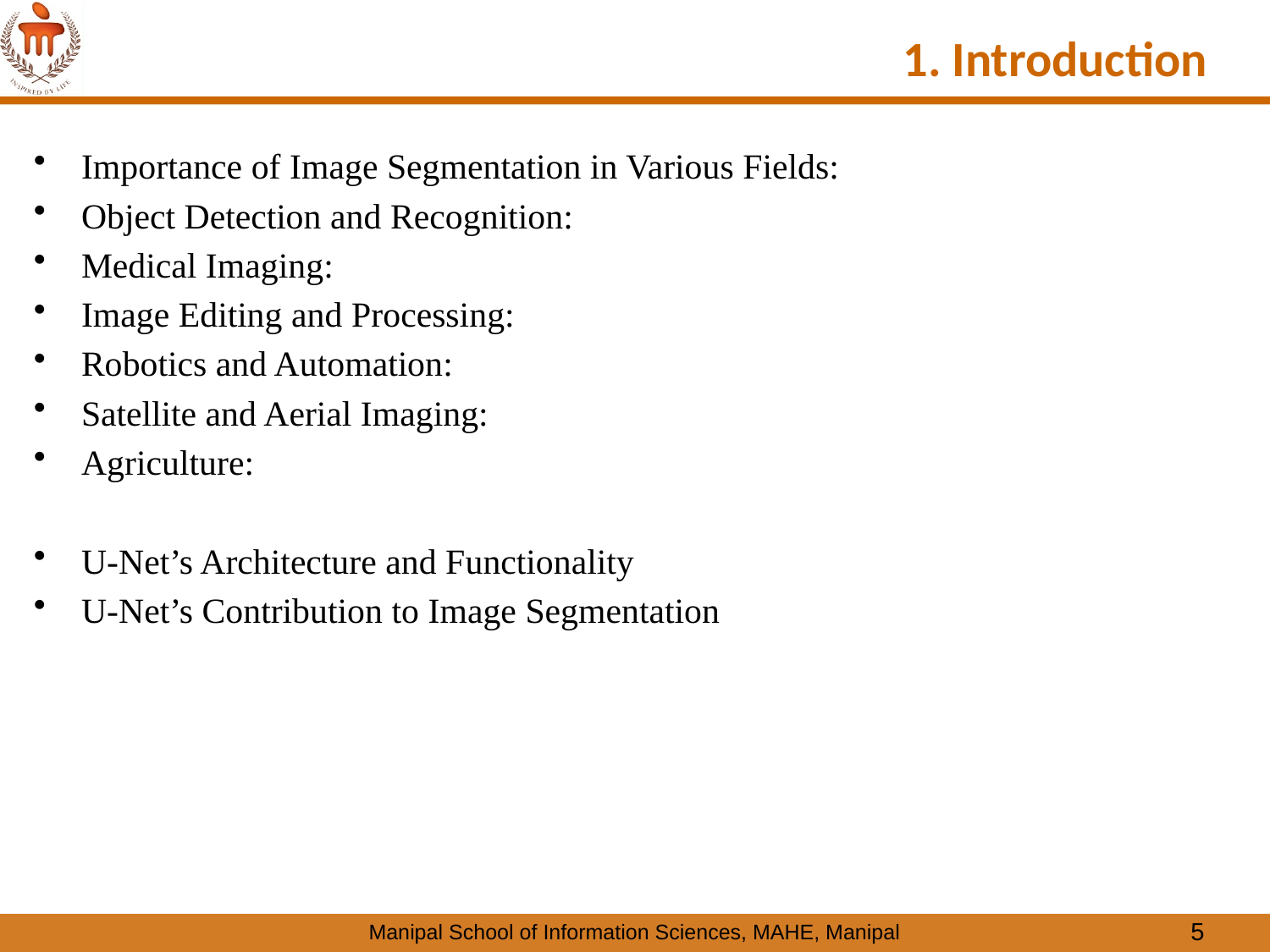

# 1. Introduction
Importance of Image Segmentation in Various Fields:
Object Detection and Recognition:
Medical Imaging:
Image Editing and Processing:
Robotics and Automation:
Satellite and Aerial Imaging:
Agriculture:

U-Net’s Architecture and Functionality
U-Net’s Contribution to Image Segmentation

5